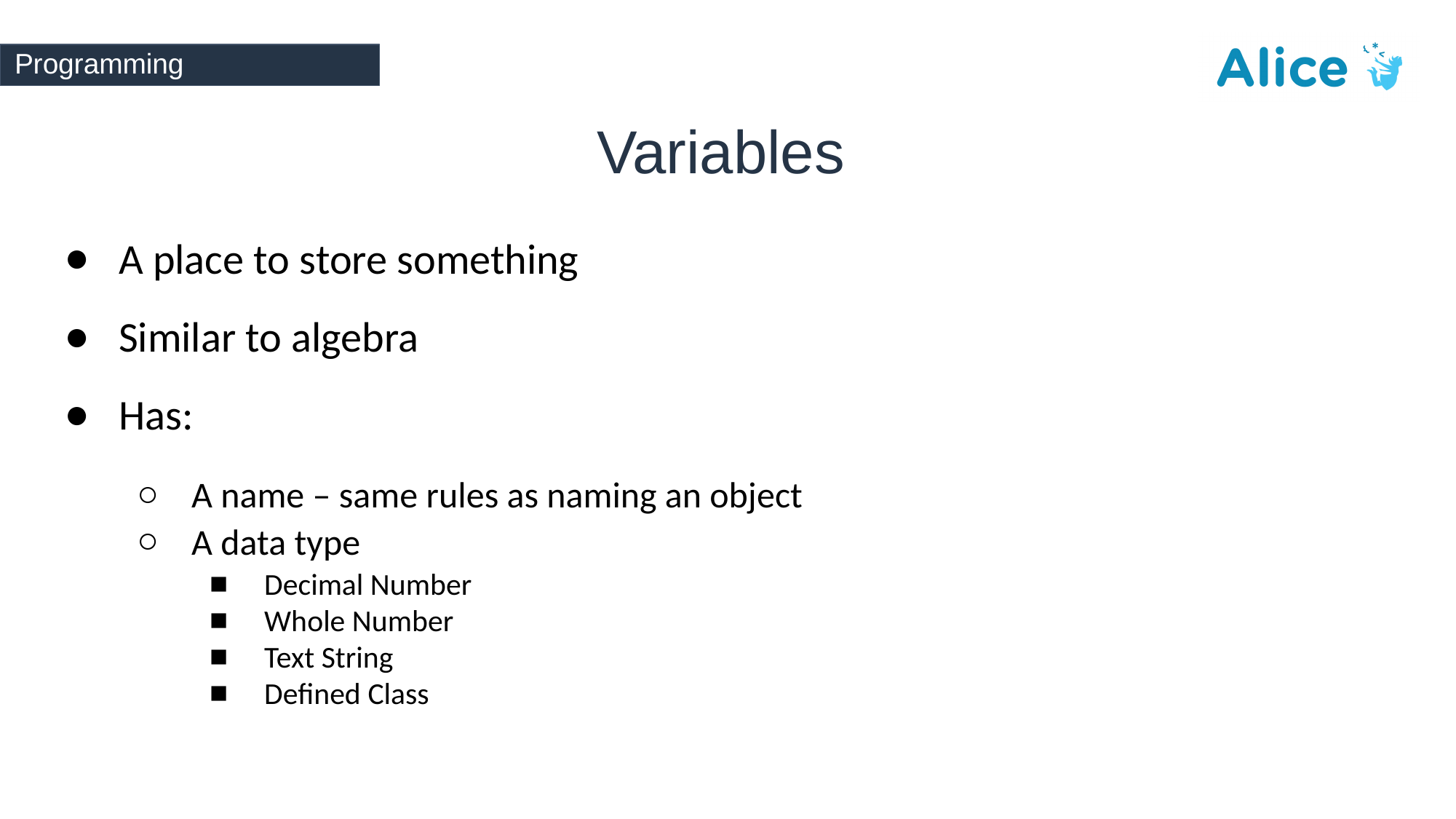

# Programming
Variables
A place to store something
Similar to algebra
Has:
A name – same rules as naming an object
A data type
Decimal Number
Whole Number
Text String
Defined Class